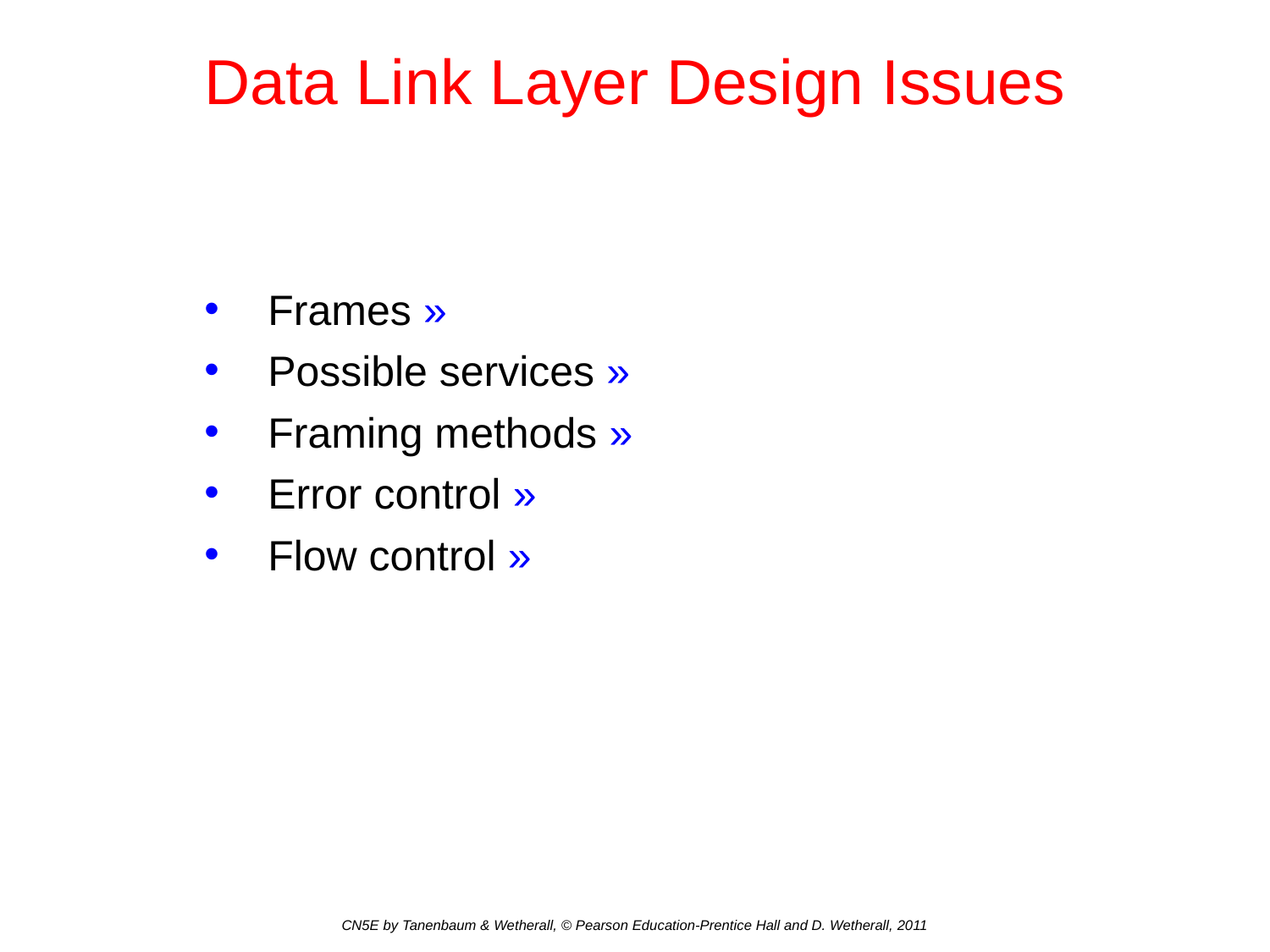

# Data Link Layer Design Issues
Frames »
Possible services »
Framing methods »
Error control »
Flow control »

CN5E by Tanenbaum & Wetherall, © Pearson Education-Prentice Hall and D. Wetherall, 2011